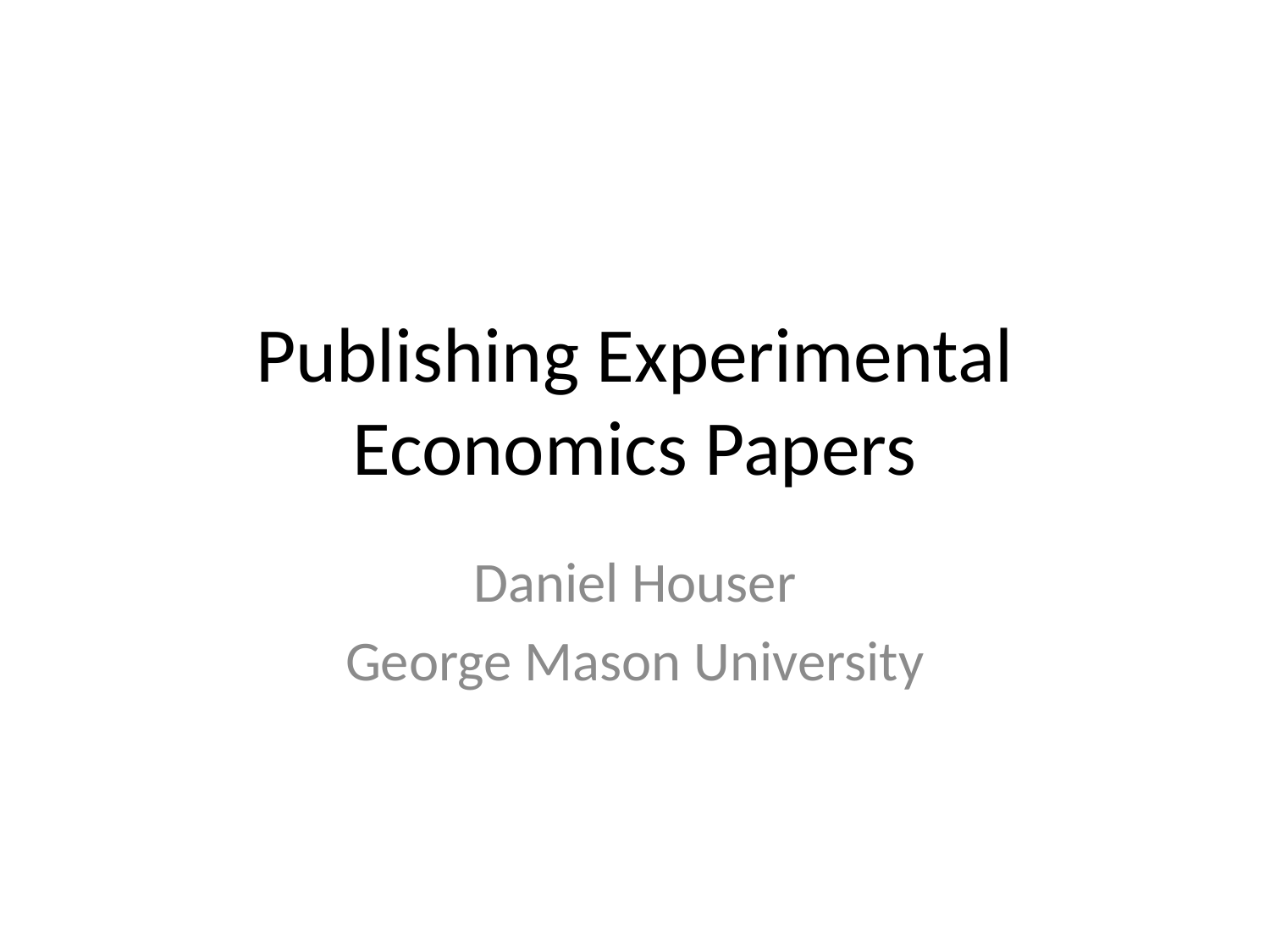

# Publishing Experimental Economics Papers
Daniel Houser
George Mason University